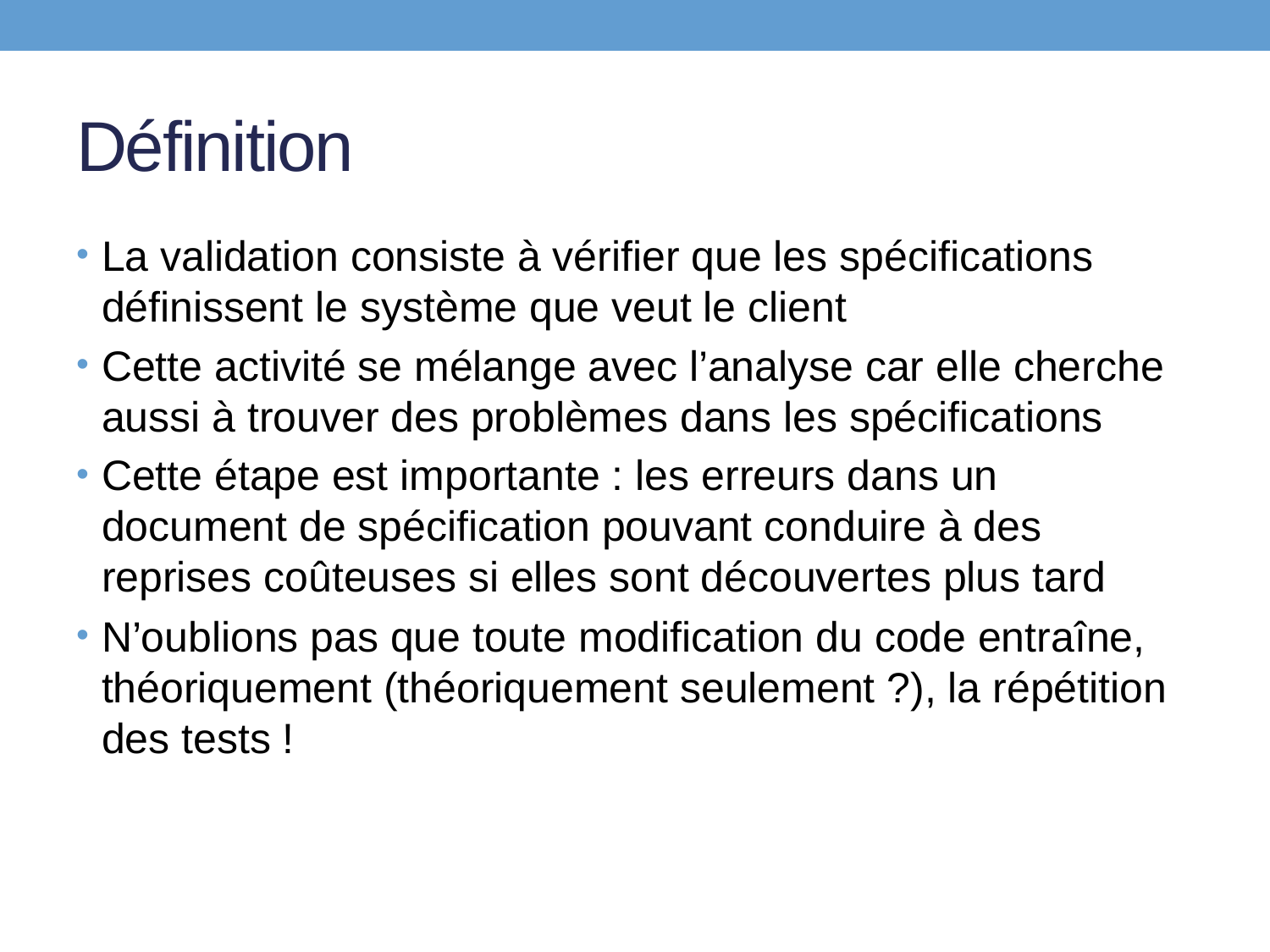

# Définition
La validation consiste à vérifier que les spécifications définissent le système que veut le client
Cette activité se mélange avec l’analyse car elle cherche aussi à trouver des problèmes dans les spécifications
Cette étape est importante : les erreurs dans un document de spécification pouvant conduire à des reprises coûteuses si elles sont découvertes plus tard
N’oublions pas que toute modification du code entraîne, théoriquement (théoriquement seulement ?), la répétition des tests !